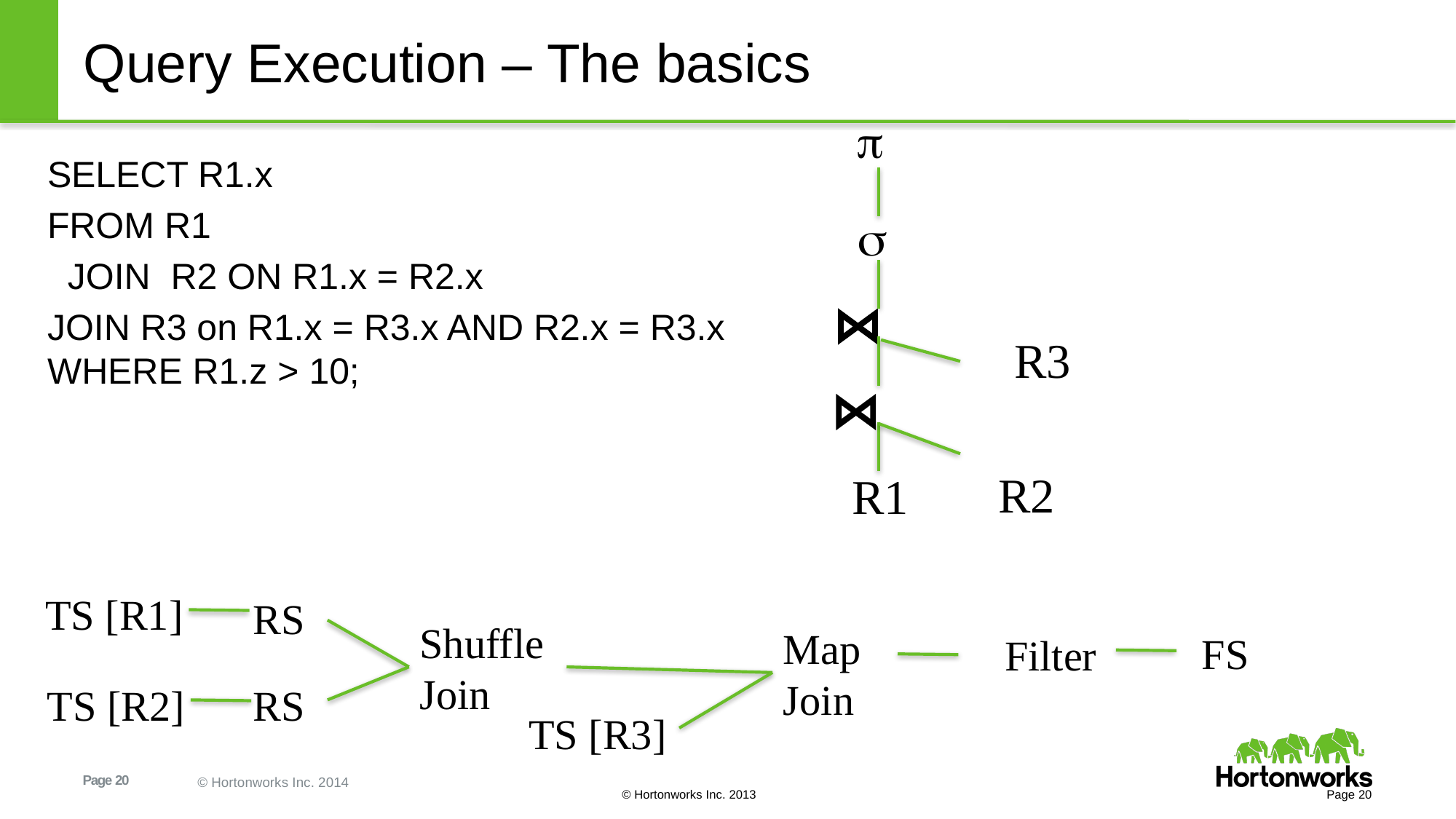

# Query Execution – The basics
π
σ
⋈
R3
⋈
R2
R1
SELECT R1.x
FROM R1
  JOIN  R2 ON R1.x = R2.x
JOIN R3 on R1.x = R3.x AND R2.x = R3.x
WHERE R1.z > 10;

TS [R1]
RS
Shuffle Join
Map Join
FS
Filter
TS [R2]
RS
TS [R3]

Page 20